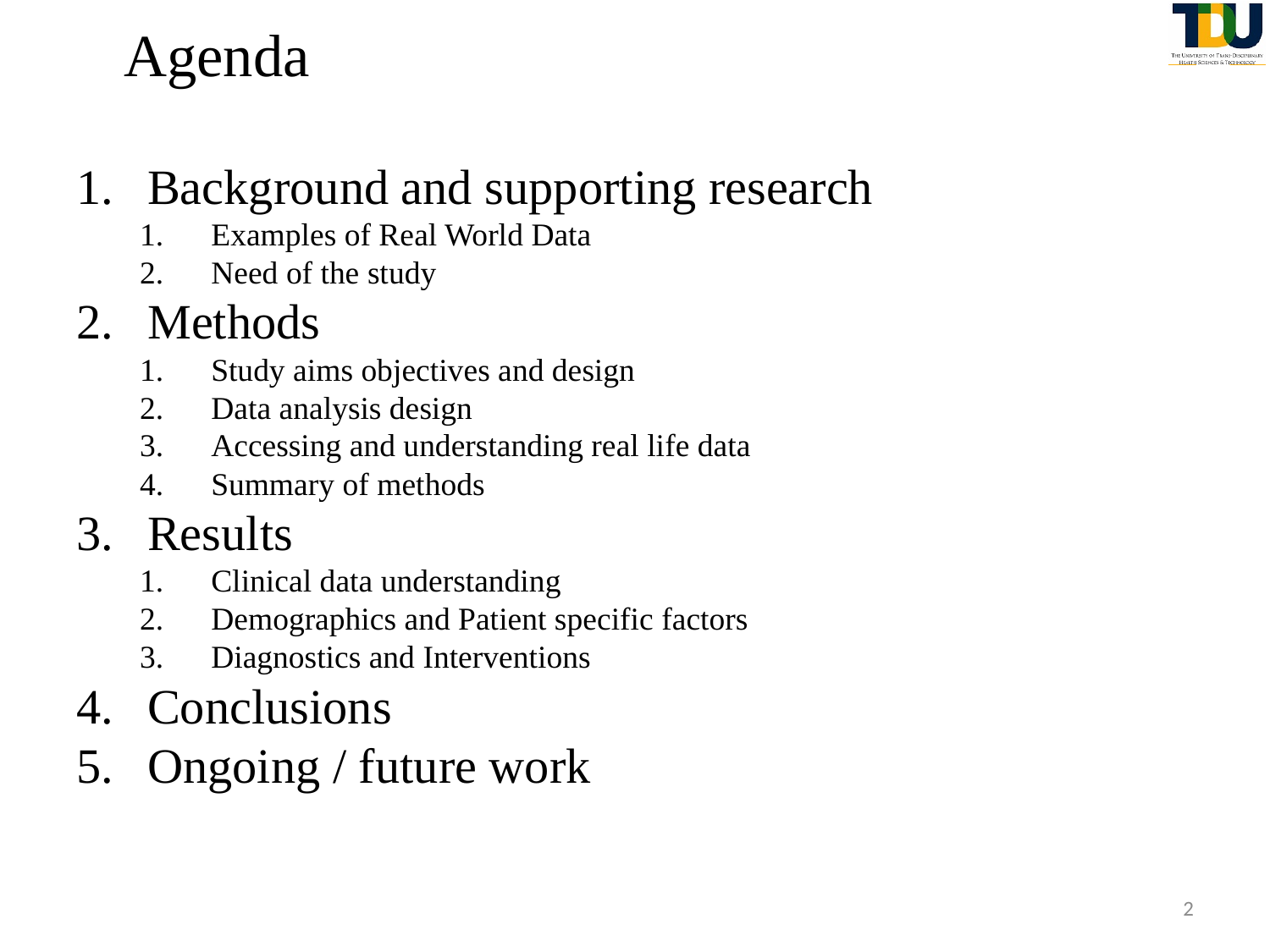

# Agenda
Background and supporting research
Examples of Real World Data
Need of the study
Methods
Study aims objectives and design
Data analysis design
Accessing and understanding real life data
Summary of methods
Results
Clinical data understanding
Demographics and Patient specific factors
Diagnostics and Interventions
Conclusions
Ongoing / future work

2